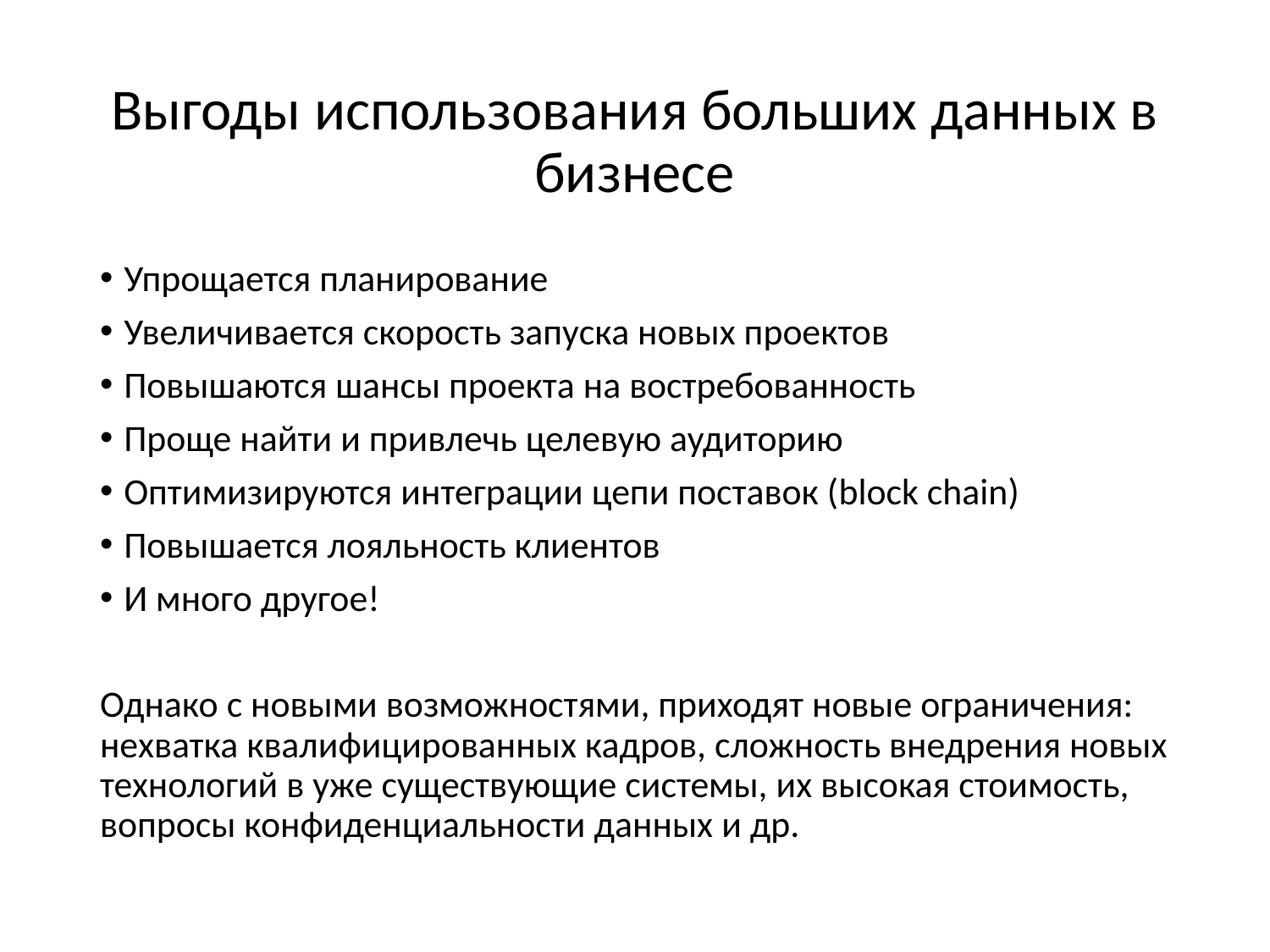

# Выгоды использования больших данных в бизнесе
Упрощается планирование
Увеличивается скорость запуска новых проектов
Повышаются шансы проекта на востребованность
Проще найти и привлечь целевую аудиторию
Оптимизируются интеграции цепи поставок (block chain)
Повышается лояльность клиентов
И много другое!

Однако с новыми возможностями, приходят новые ограничения: нехватка квалифицированных кадров, сложность внедрения новых технологий в уже существующие системы, их высокая стоимость, вопросы конфиденциальности данных и др.